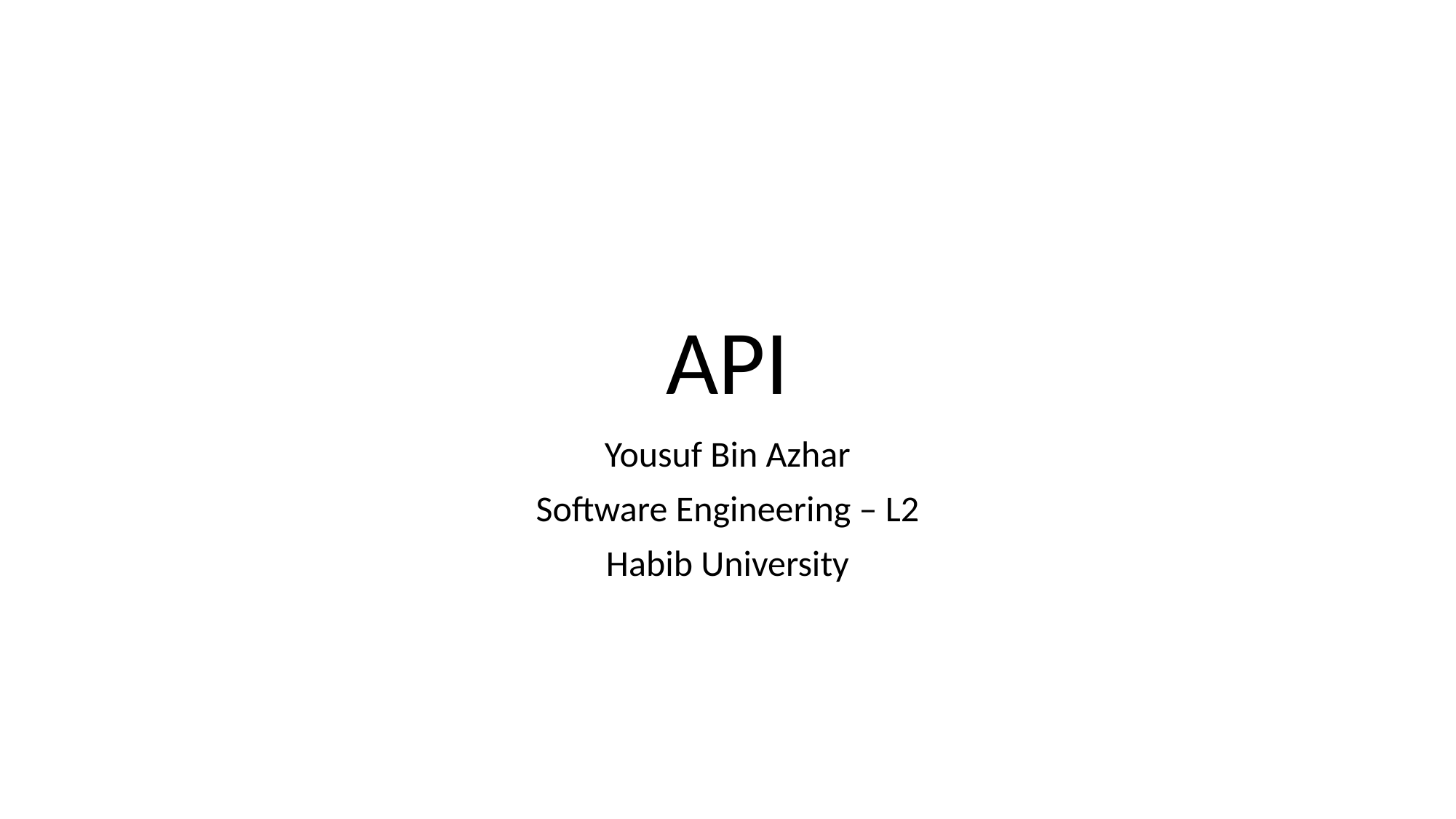

# API
Yousuf Bin Azhar
Software Engineering – L2
Habib University